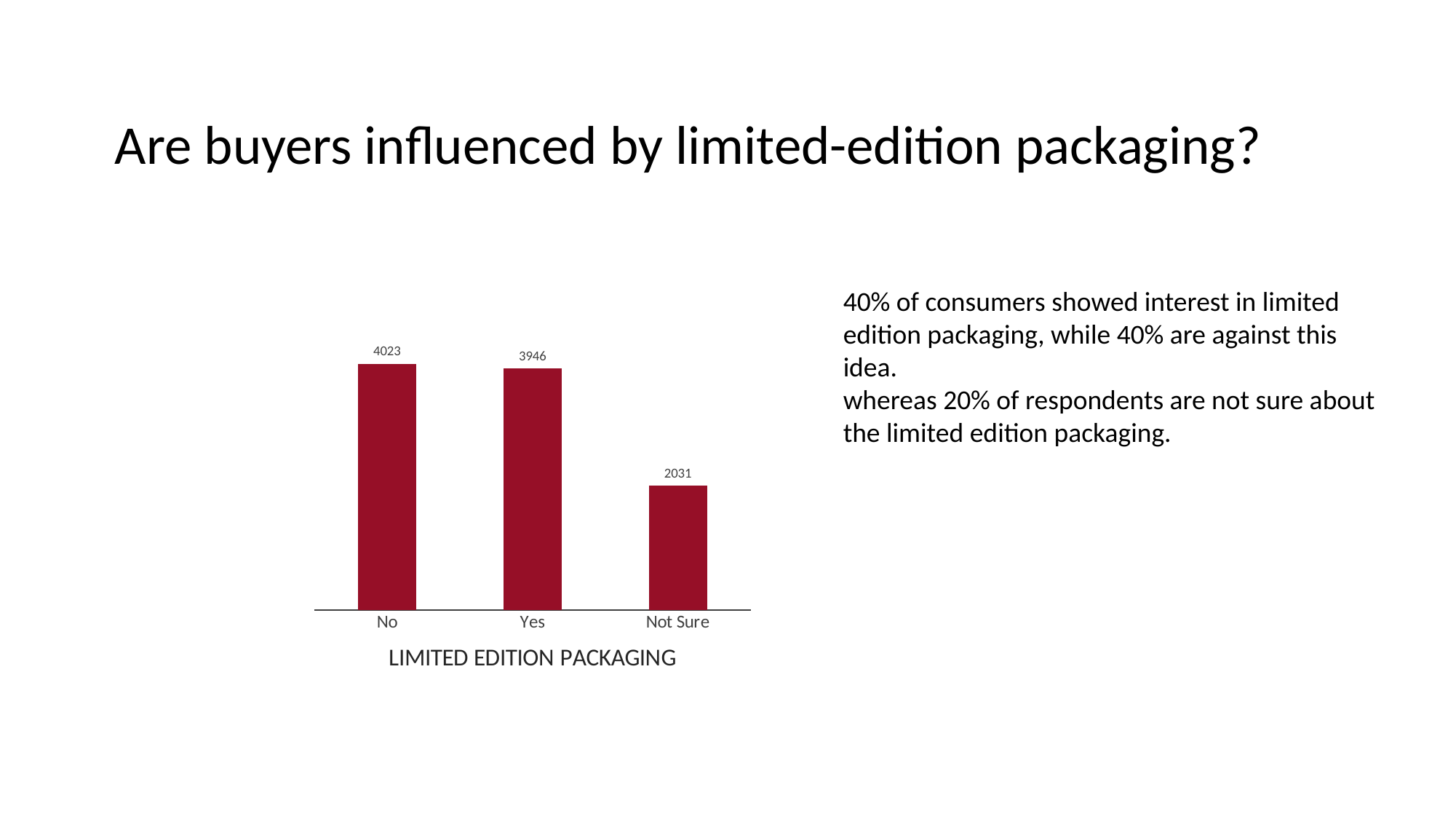

Are buyers influenced by limited-edition packaging?
40% of consumers showed interest in limited edition packaging, while 40% are against this idea.
whereas 20% of respondents are not sure about the limited edition packaging.

### Chart

| Category | COUNT |
|---|---|
| No | 4023.0 |
| Yes | 3946.0 |
| Not Sure | 2031.0 |